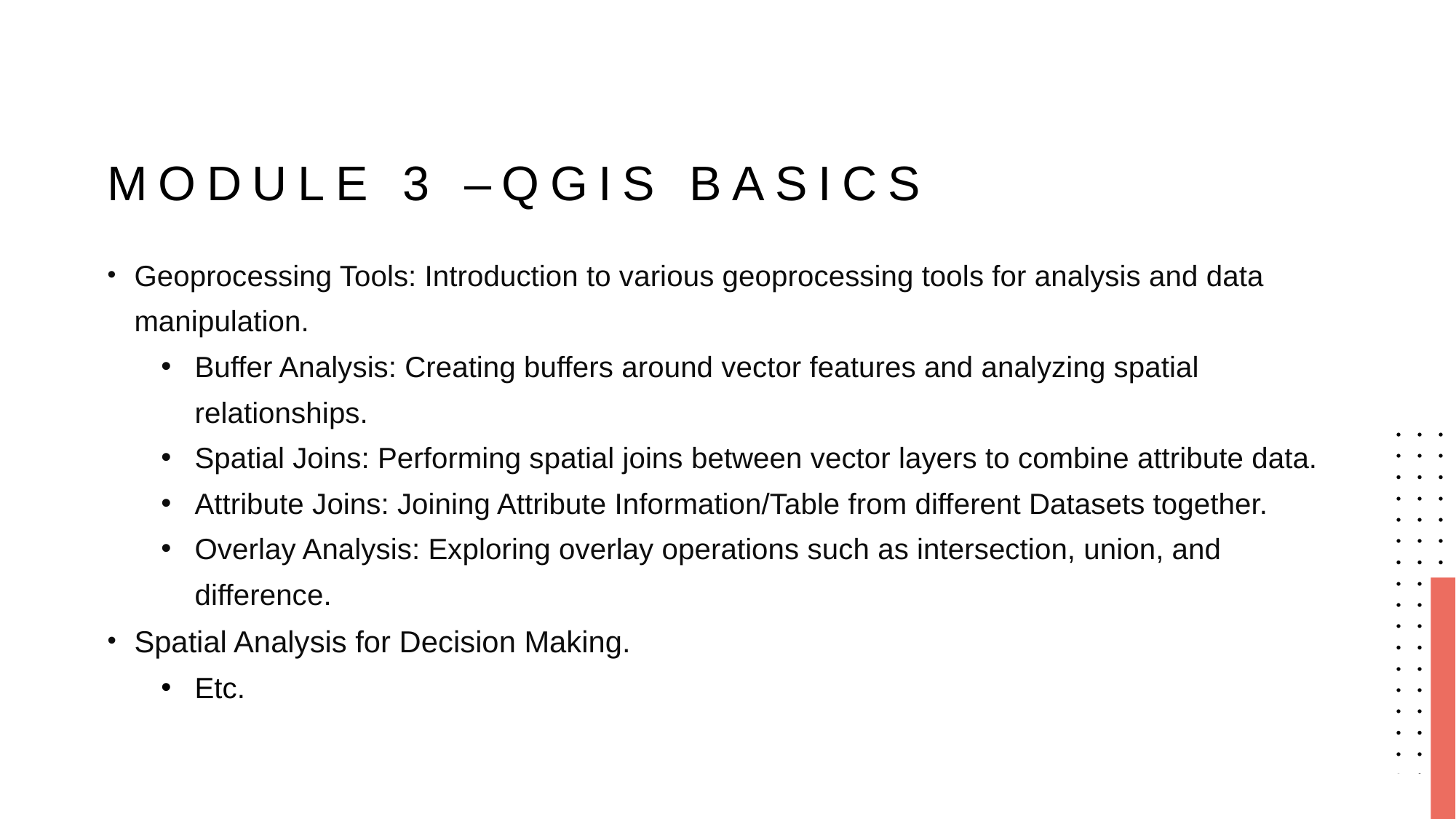

# MODULE 3 –QGIS BASICS
Geoprocessing Tools: Introduction to various geoprocessing tools for analysis and data manipulation.
Buffer Analysis: Creating buffers around vector features and analyzing spatial relationships.
Spatial Joins: Performing spatial joins between vector layers to combine attribute data.
Attribute Joins: Joining Attribute Information/Table from different Datasets together.
Overlay Analysis: Exploring overlay operations such as intersection, union, and difference.
Spatial Analysis for Decision Making.
Etc.